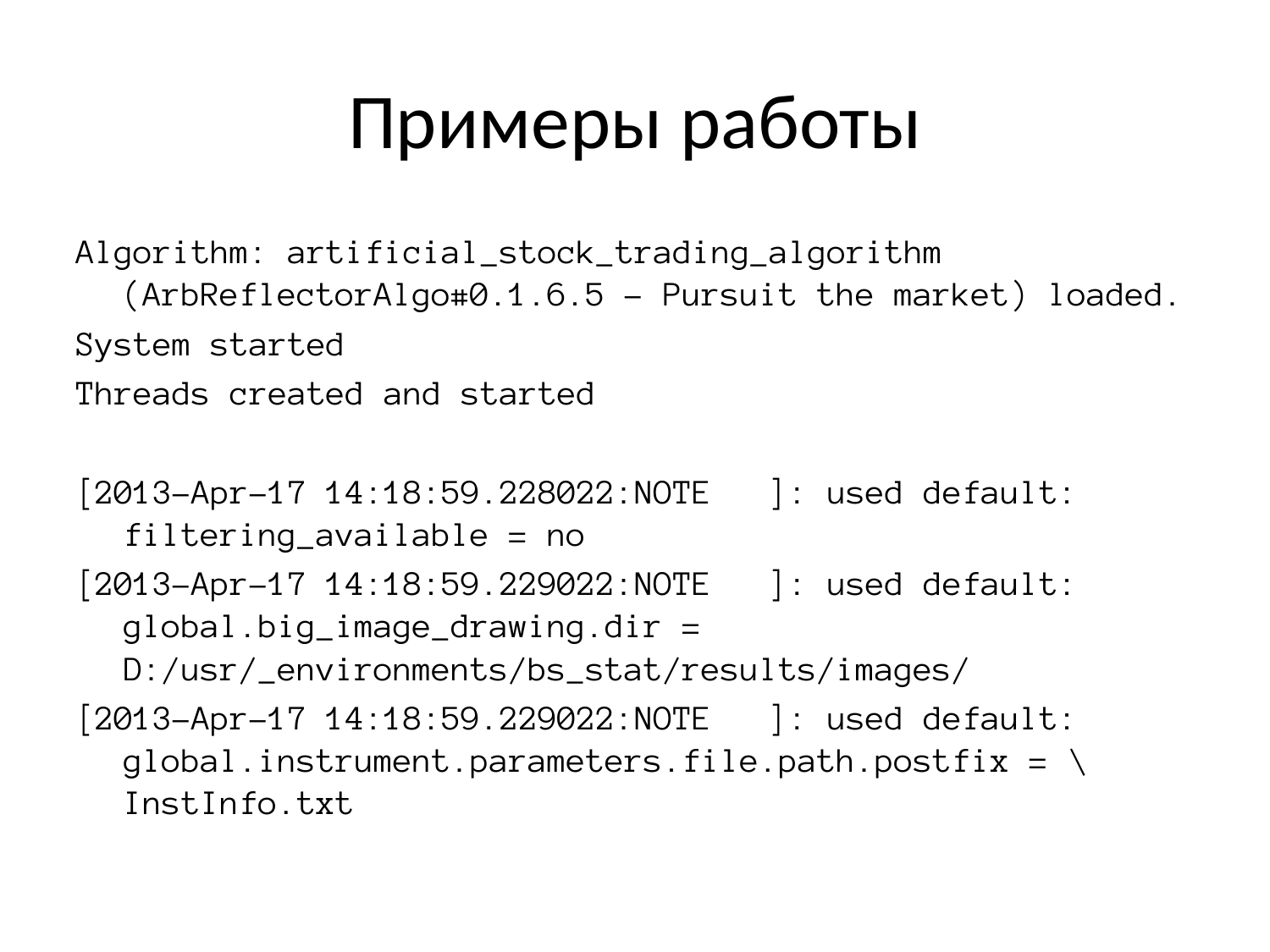

# Примеры работы
Algorithm: artificial_stock_trading_algorithm (ArbReflectorAlgo#0.1.6.5 - Pursuit the market) loaded.
System started
Threads created and started

[2013-Apr-17 14:18:59.228022:NOTE   ]: used default: filtering_available = no
[2013-Apr-17 14:18:59.229022:NOTE   ]: used default: global.big_image_drawing.dir = D:/usr/_environments/bs_stat/results/images/
[2013-Apr-17 14:18:59.229022:NOTE   ]: used default: global.instrument.parameters.file.path.postfix = \InstInfo.txt